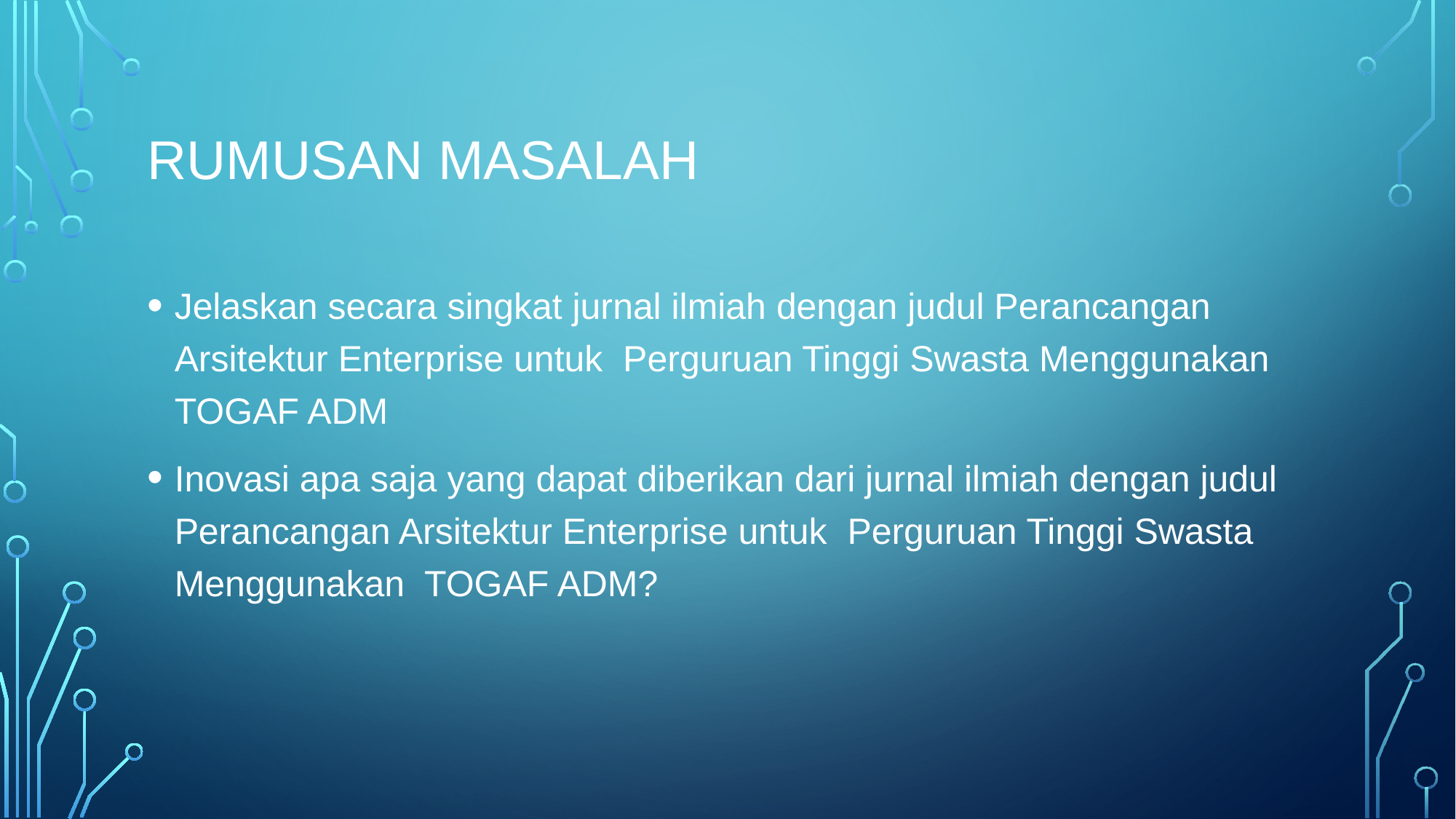

# Rumusan masalah
Jelaskan secara singkat jurnal ilmiah dengan judul Perancangan Arsitektur Enterprise untuk  Perguruan Tinggi Swasta Menggunakan  TOGAF ADM
Inovasi apa saja yang dapat diberikan dari jurnal ilmiah dengan judul Perancangan Arsitektur Enterprise untuk  Perguruan Tinggi Swasta Menggunakan  TOGAF ADM?